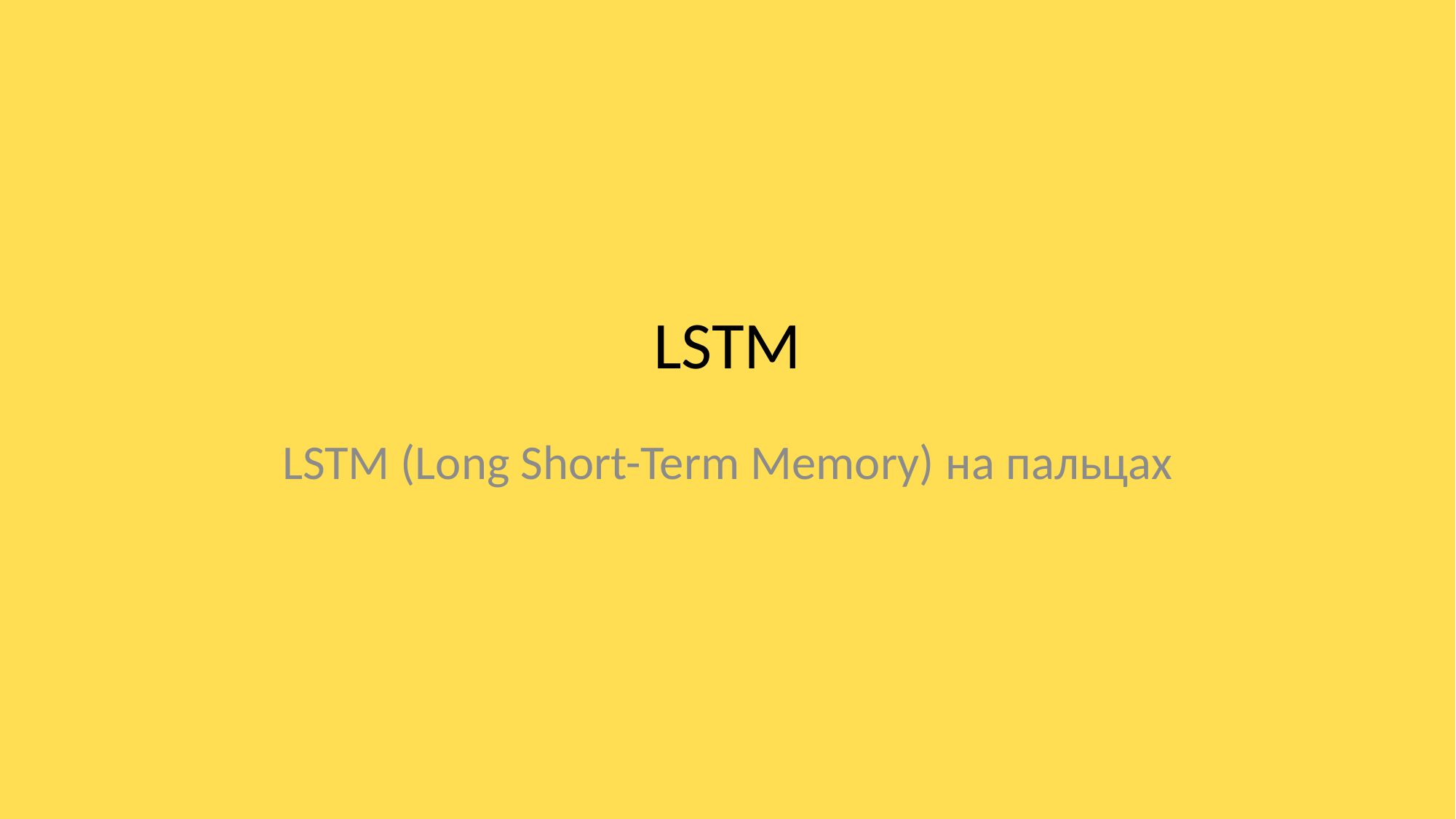

# LSTM
LSTM (Long Short-Term Memory) на пальцах